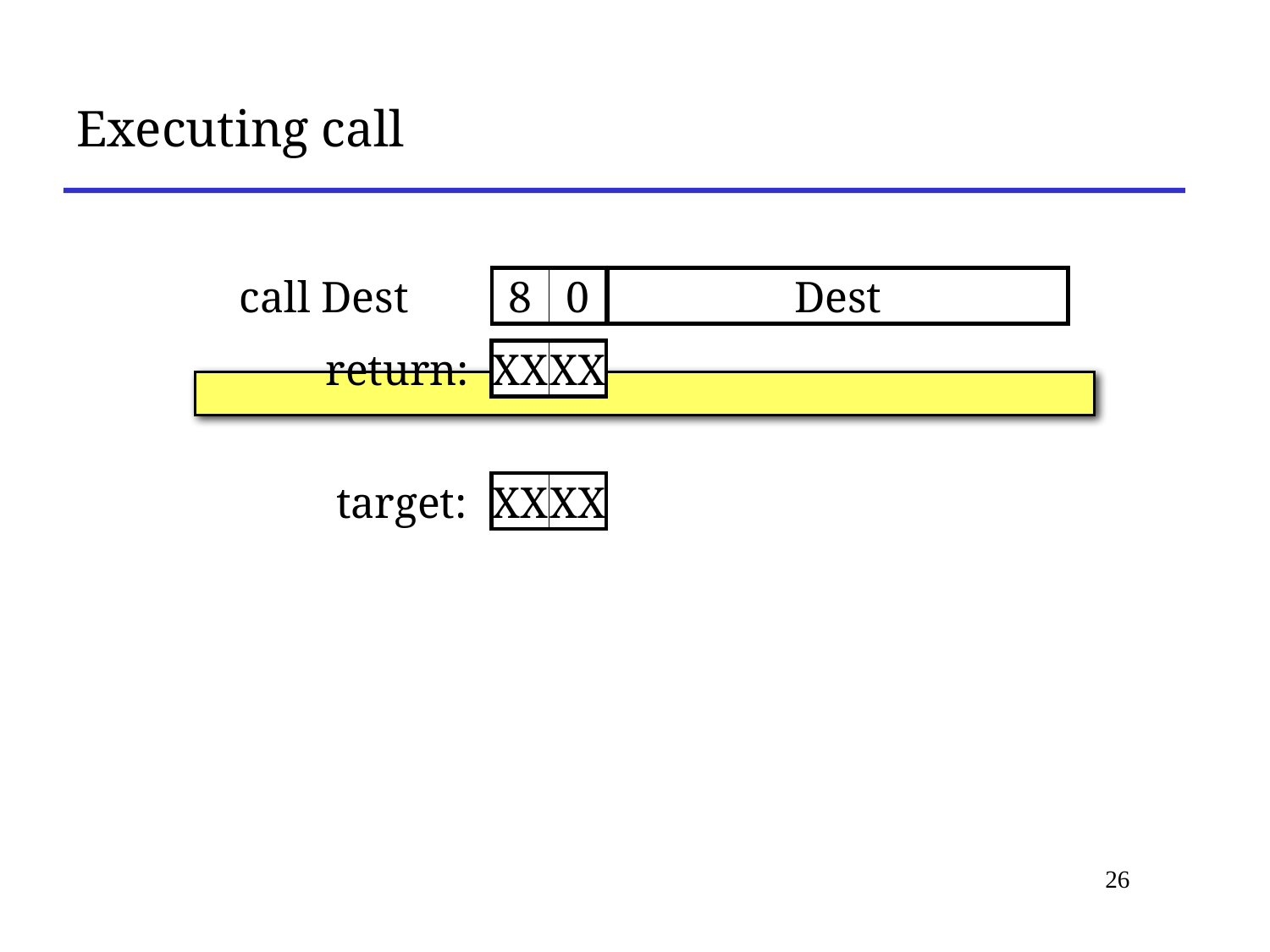

# Executing call
call Dest
8

0
Dest
return:
XX

XX

target:
XX

XX
26